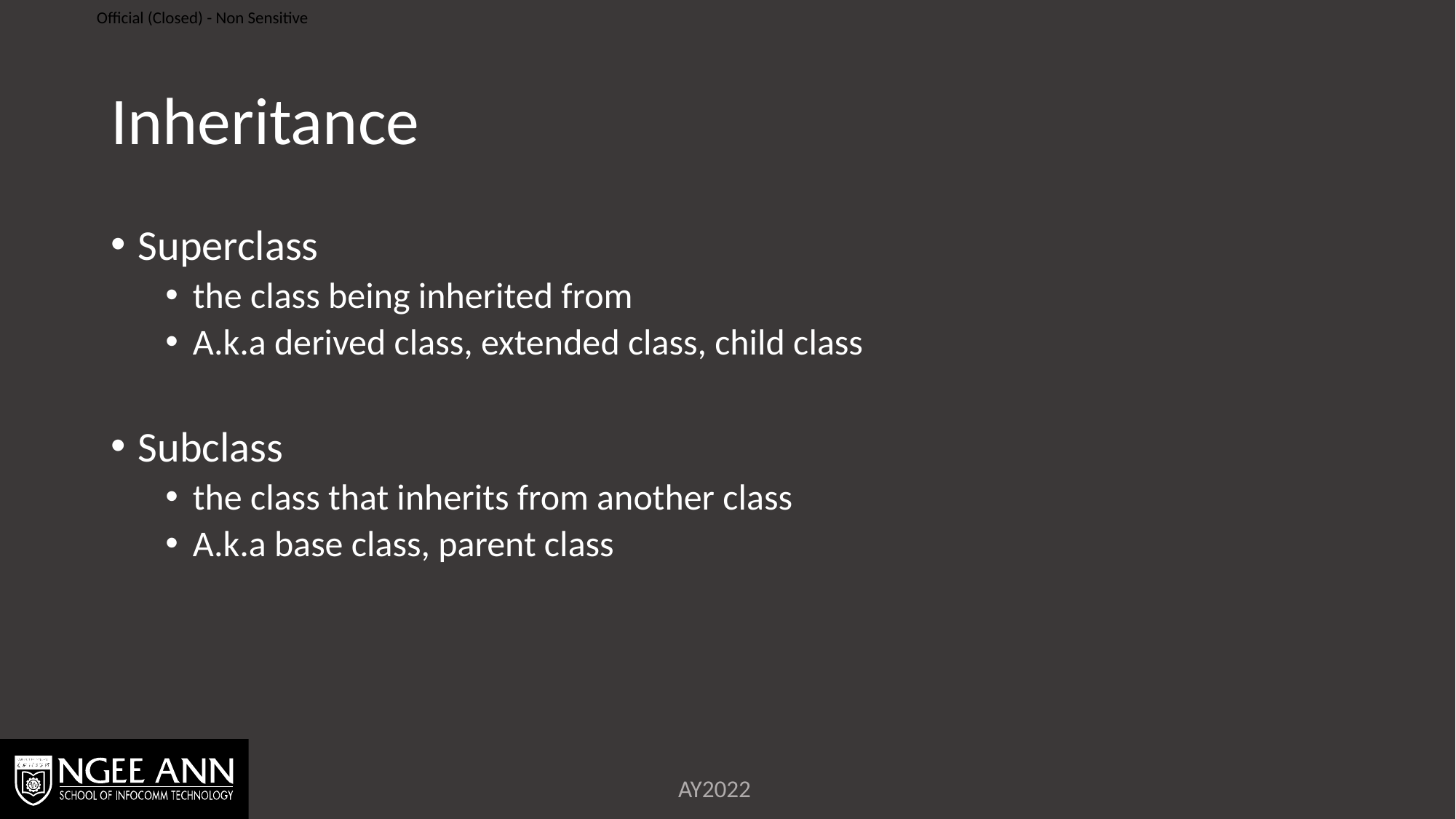

# Inheritance
Superclass
the class being inherited from
A.k.a derived class, extended class, child class

Subclass
the class that inherits from another class
A.k.a base class, parent class